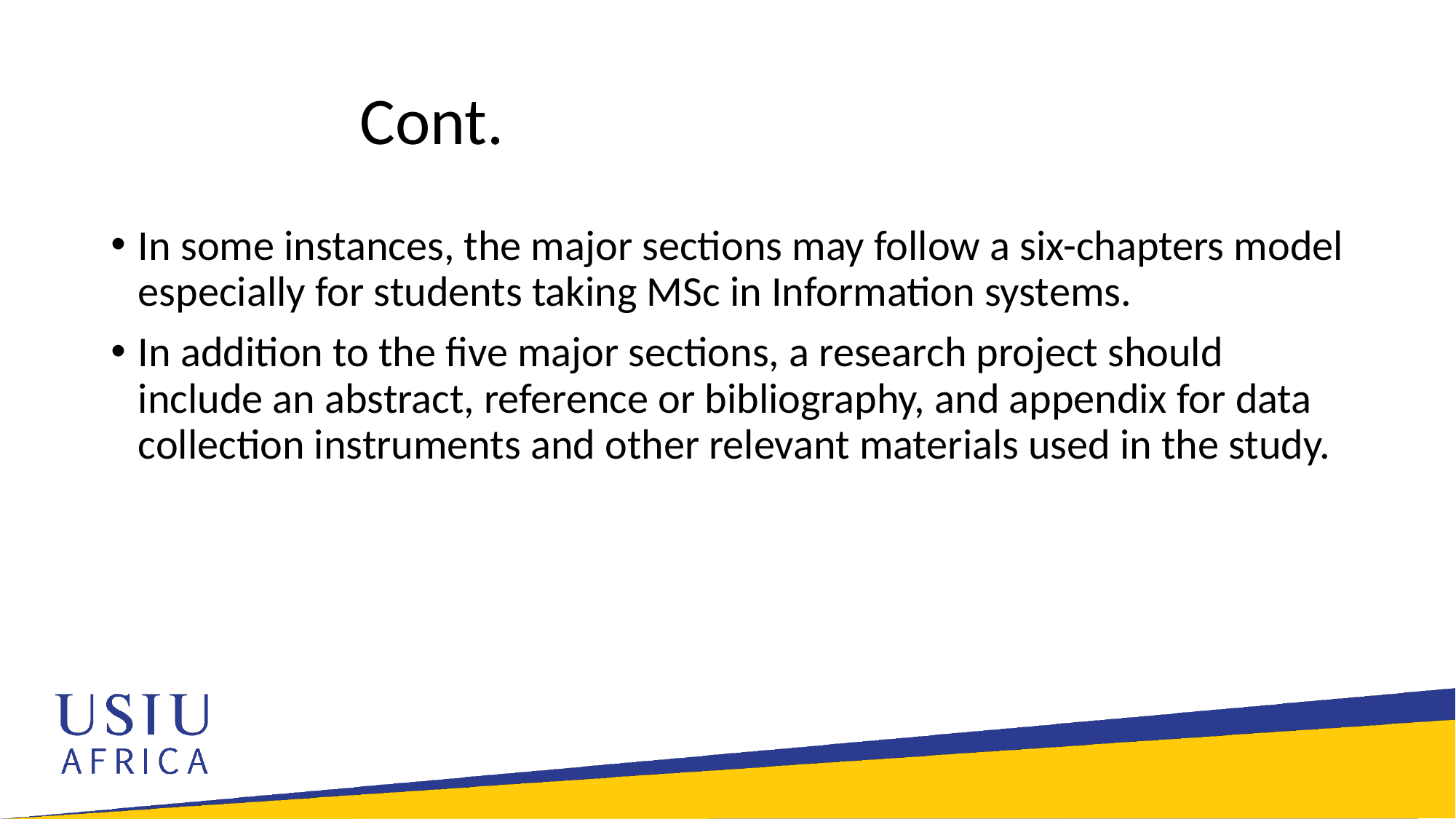

# Cont.
In some instances, the major sections may follow a six-chapters model especially for students taking MSc in Information systems.
In addition to the five major sections, a research project should include an abstract, reference or bibliography, and appendix for data collection instruments and other relevant materials used in the study.